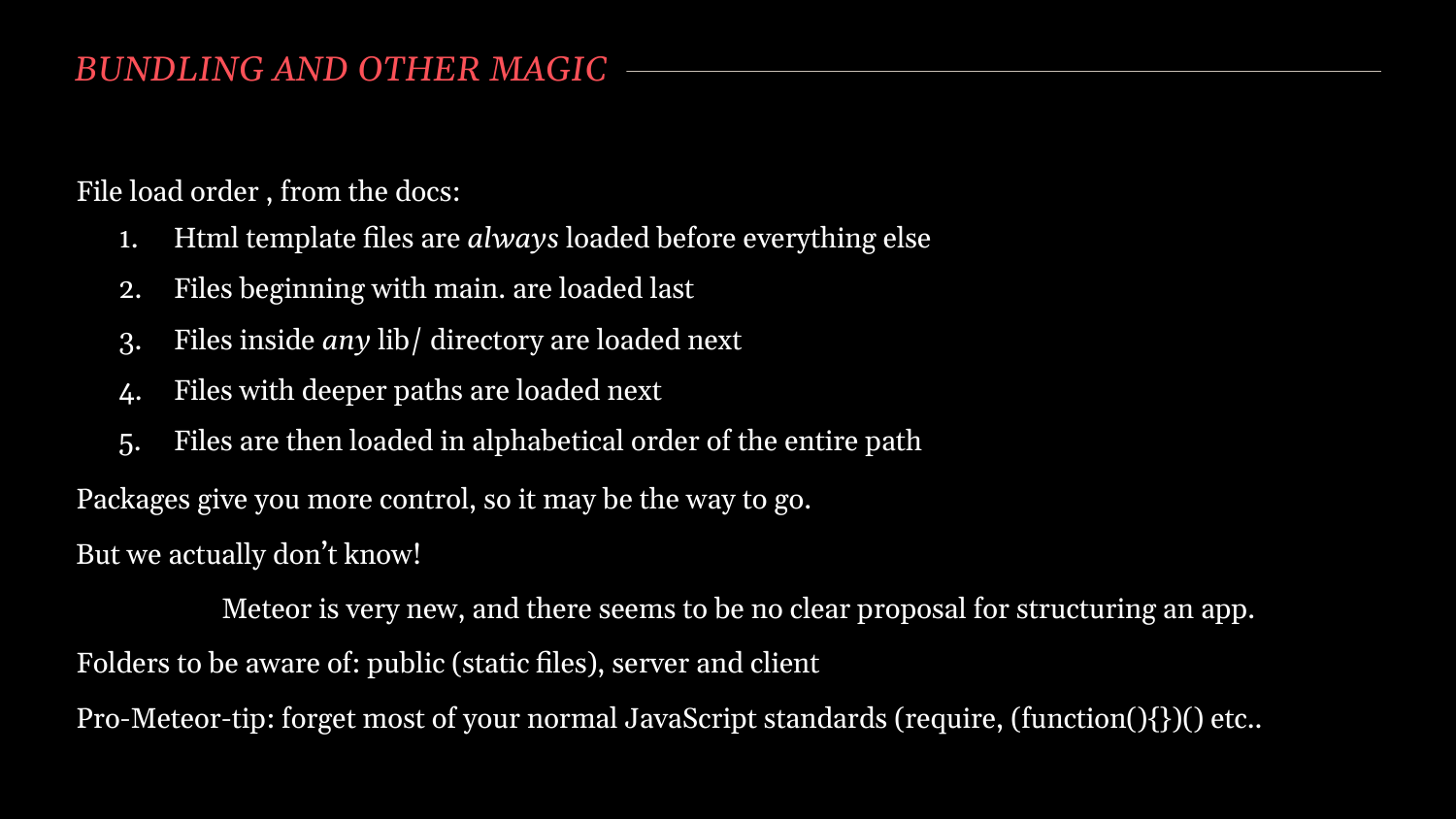

# Bundling and other magic
File load order , from the docs:
Html template files are always loaded before everything else
Files beginning with main. are loaded last
Files inside any lib/ directory are loaded next
Files with deeper paths are loaded next
Files are then loaded in alphabetical order of the entire path
Packages give you more control, so it may be the way to go.
But we actually don’t know!
	Meteor is very new, and there seems to be no clear proposal for structuring an app.
Folders to be aware of: public (static files), server and client
Pro-Meteor-tip: forget most of your normal JavaScript standards (require, (function(){})() etc..